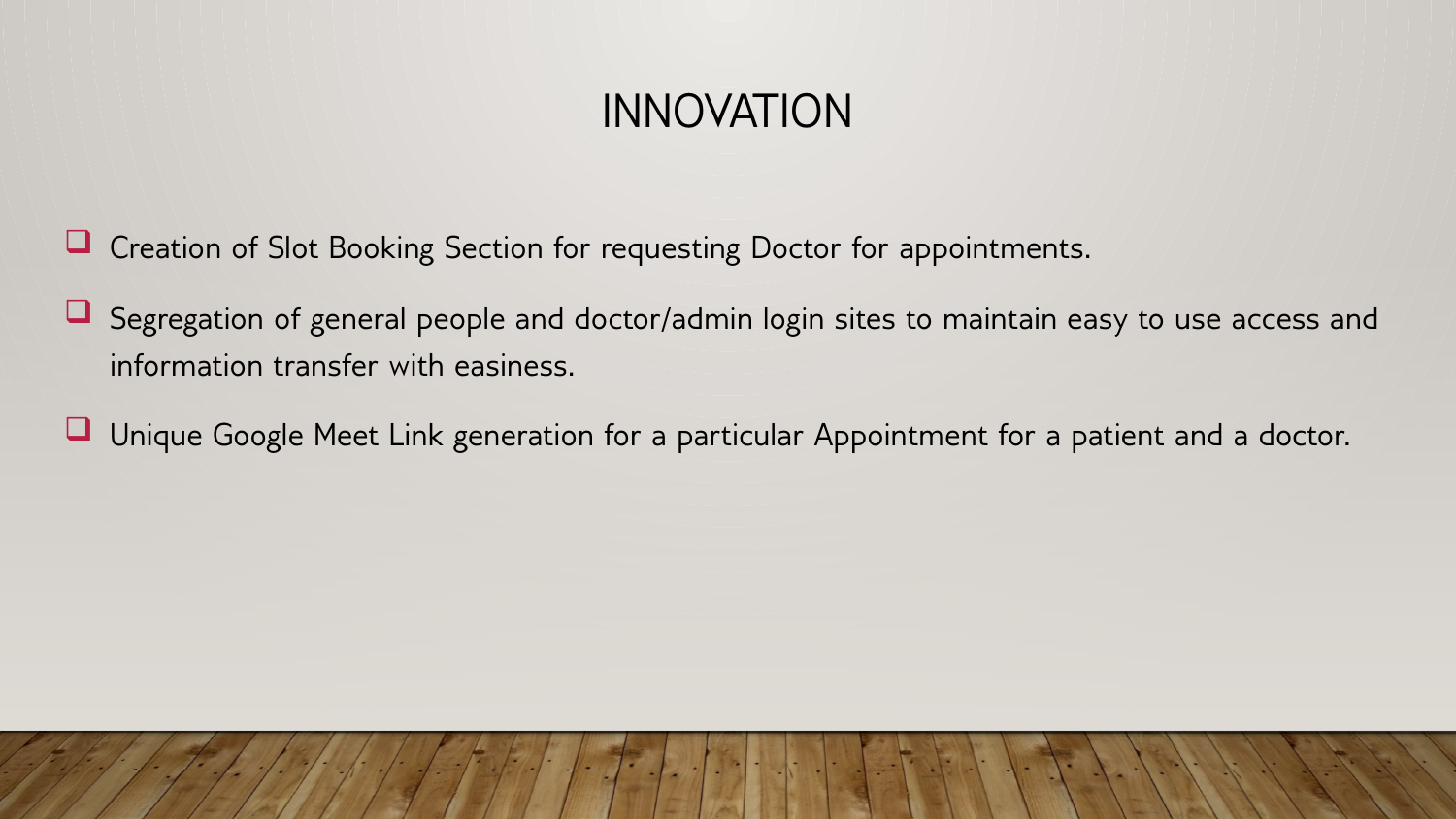

# Innovation

Creation of Slot Booking Section for requesting Doctor for appointments.
Segregation of general people and doctor/admin login sites to maintain easy to use access and information transfer with easiness.
Unique Google Meet Link generation for a particular Appointment for a patient and a doctor.